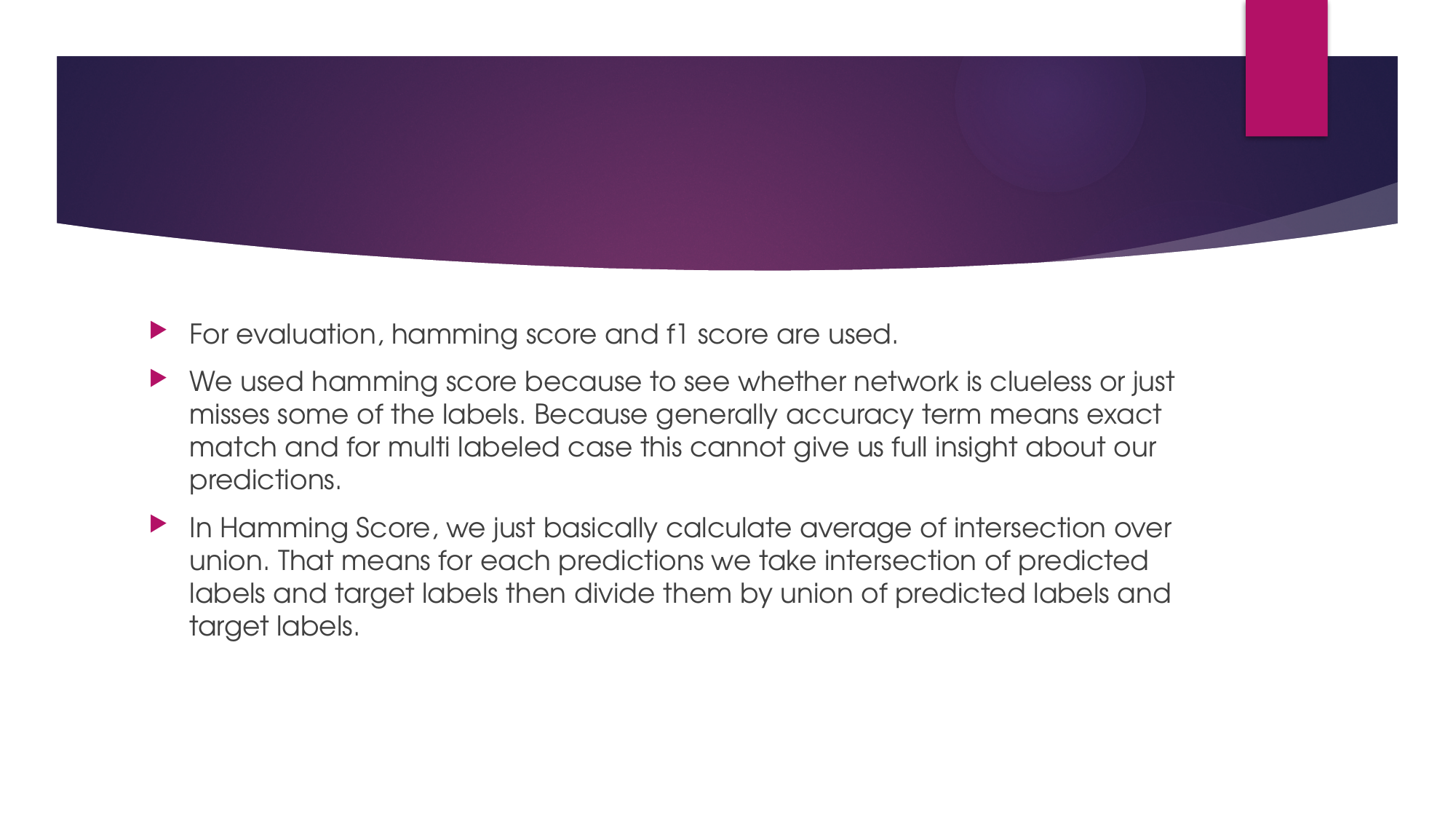

#
For evaluation, hamming score and f1 score are used.
We used hamming score because to see whether network is clueless or just misses some of the labels. Because generally accuracy term means exact match and for multi labeled case this cannot give us full insight about our predictions.
In Hamming Score, we just basically calculate average of intersection over union. That means for each predictions we take intersection of predicted labels and target labels then divide them by union of predicted labels and target labels.